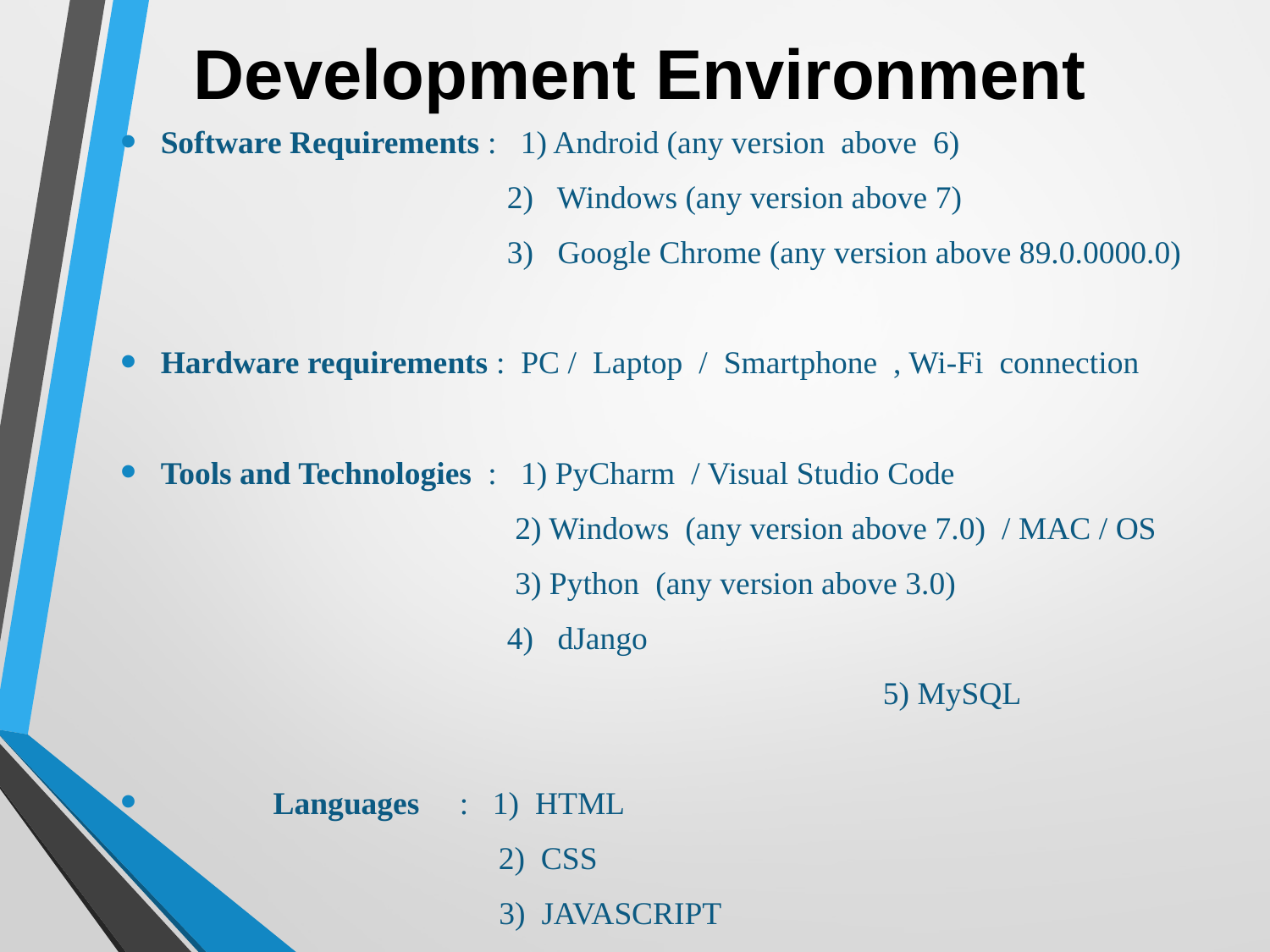

# Development Environment

Software Requirements :   1) Android (any version  above  6)
                                                2)   Windows (any version above 7)
                                                3)   Google Chrome (any version above 89.0.0000.0)

Hardware requirements :  PC /  Laptop  /  Smartphone  , Wi-Fi  connection

Tools and Technologies  :   1) PyCharm  / Visual Studio Code
                                                 2) Windows  (any version above 7.0)  / MAC / OS
                                                 3) Python  (any version above 3.0)
                                                4)   dJango
						5) MySQL

              Languages     :   1)  HTML
                                          2)  CSS
                                               3)  JAVASCRIPT